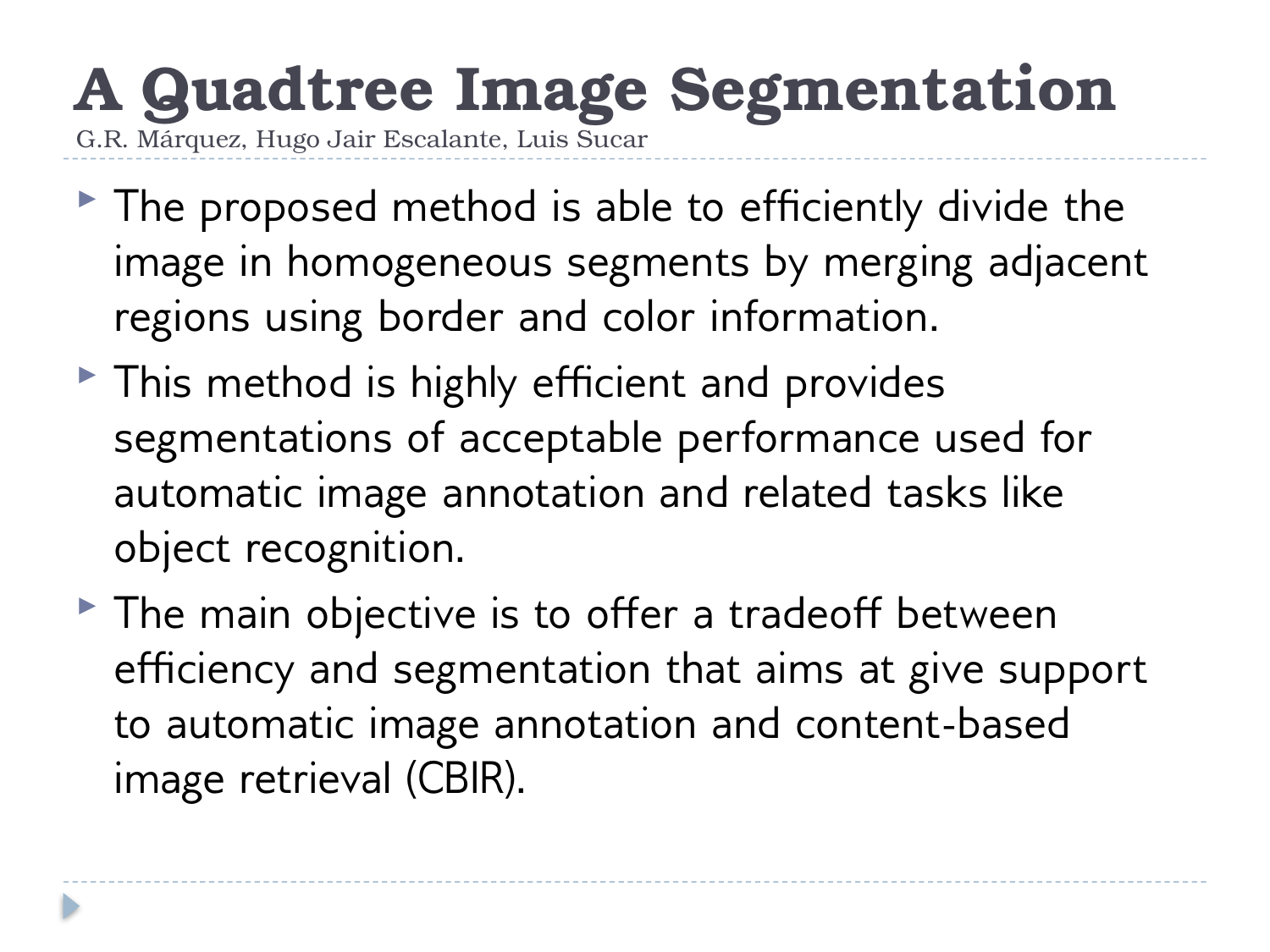

# A Quadtree Image Segmentation G.R. Márquez, Hugo Jair Escalante, Luis Sucar
The proposed method is able to efﬁciently divide the image in homogeneous segments by merging adjacent regions using border and color information.
This method is highly efficient and provides segmentations of acceptable performance used for automatic image annotation and related tasks like object recognition.
The main objective is to offer a tradeoff between efficiency and segmentation that aims at give support to automatic image annotation and content-based image retrieval (CBIR).